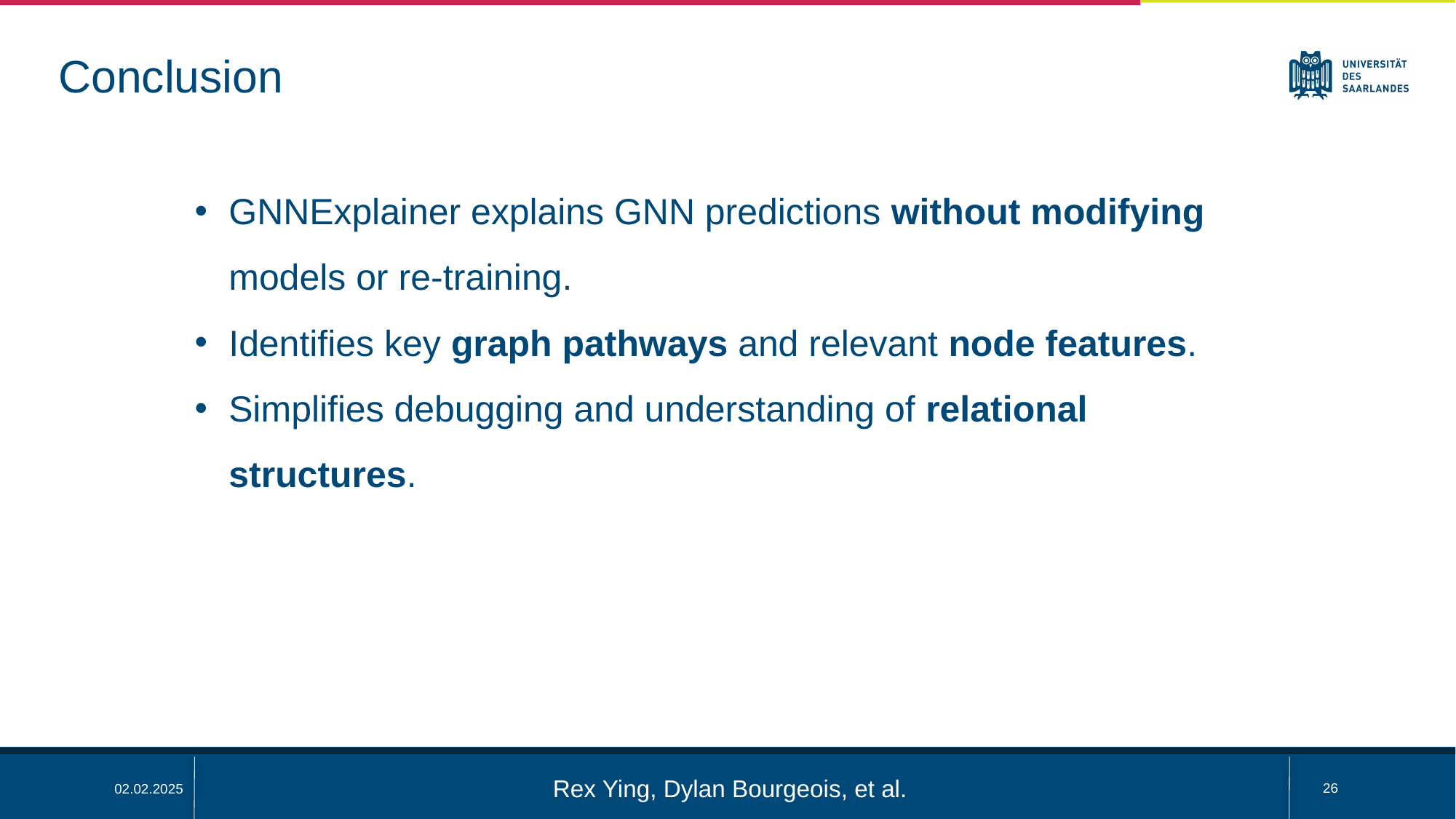

Conclusion
GNNExplainer explains GNN predictions without modifying models or re-training.
Identifies key graph pathways and relevant node features.
Simplifies debugging and understanding of relational structures.

Rex Ying, Dylan Bourgeois, et al.
26
02.02.2025